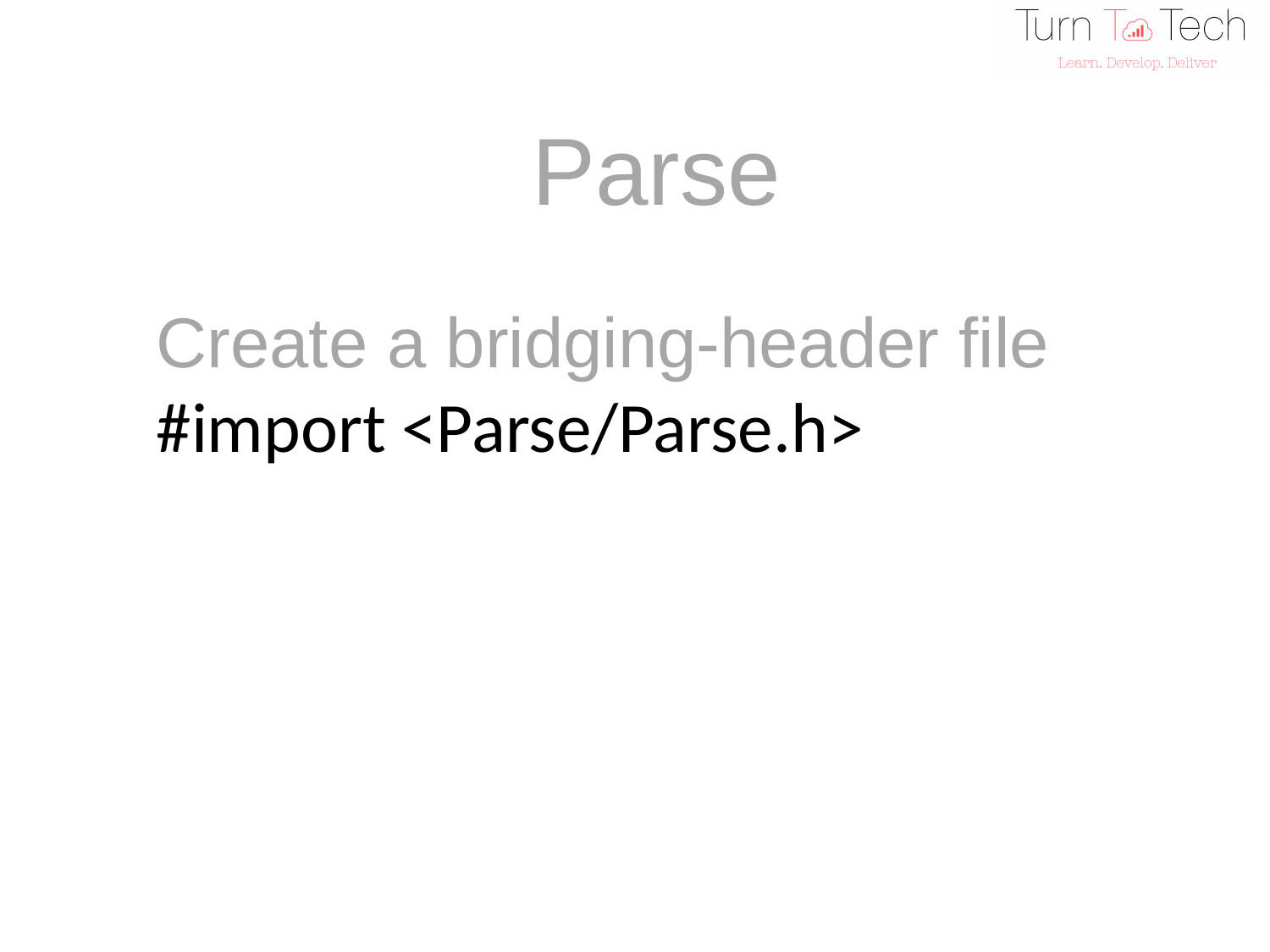

Parse
Create a bridging-header file
#import <Parse/Parse.h>